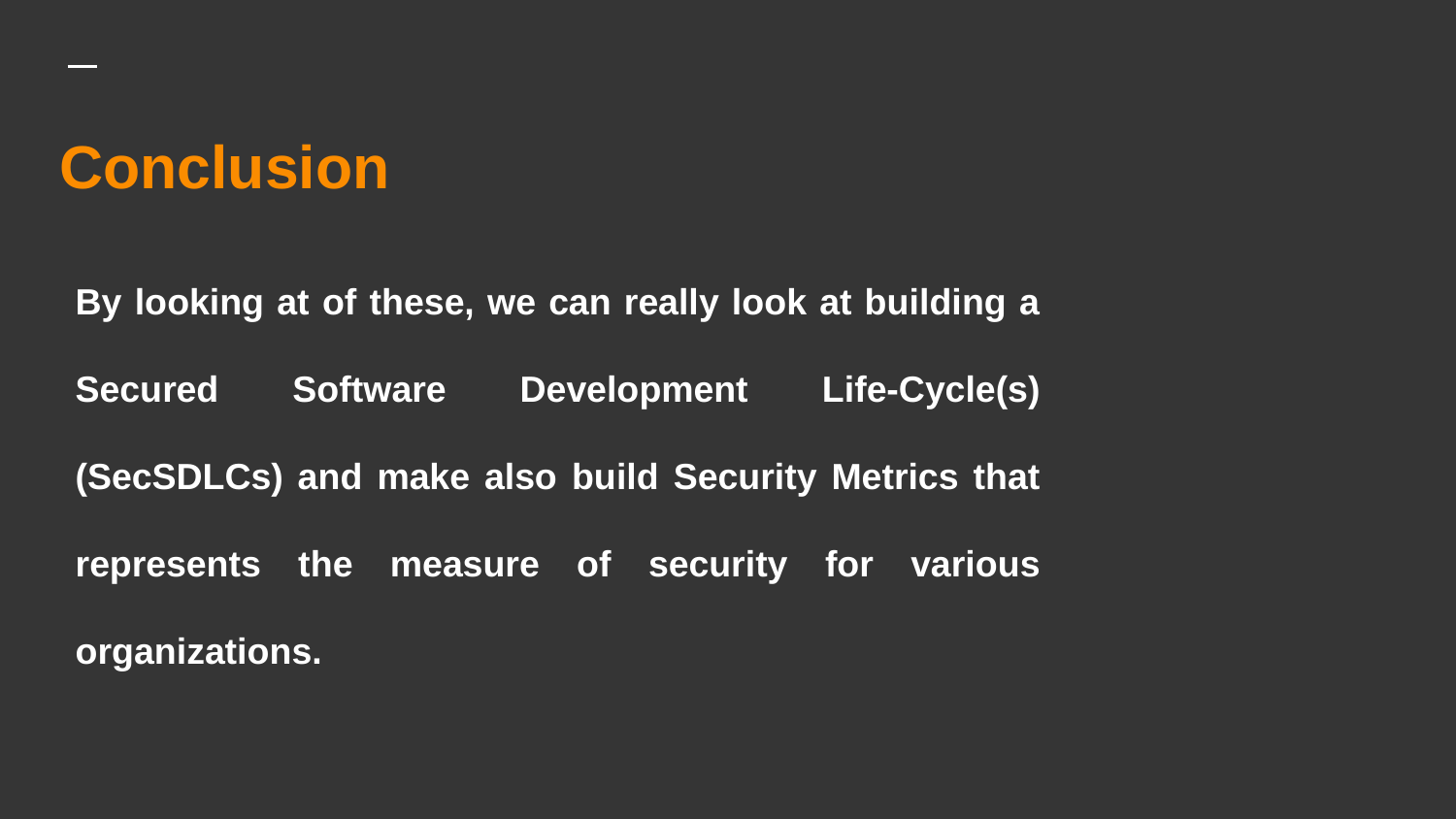

# Conclusion
By looking at of these, we can really look at building a Secured Software Development Life-Cycle(s) (SecSDLCs) and make also build Security Metrics that represents the measure of security for various organizations.